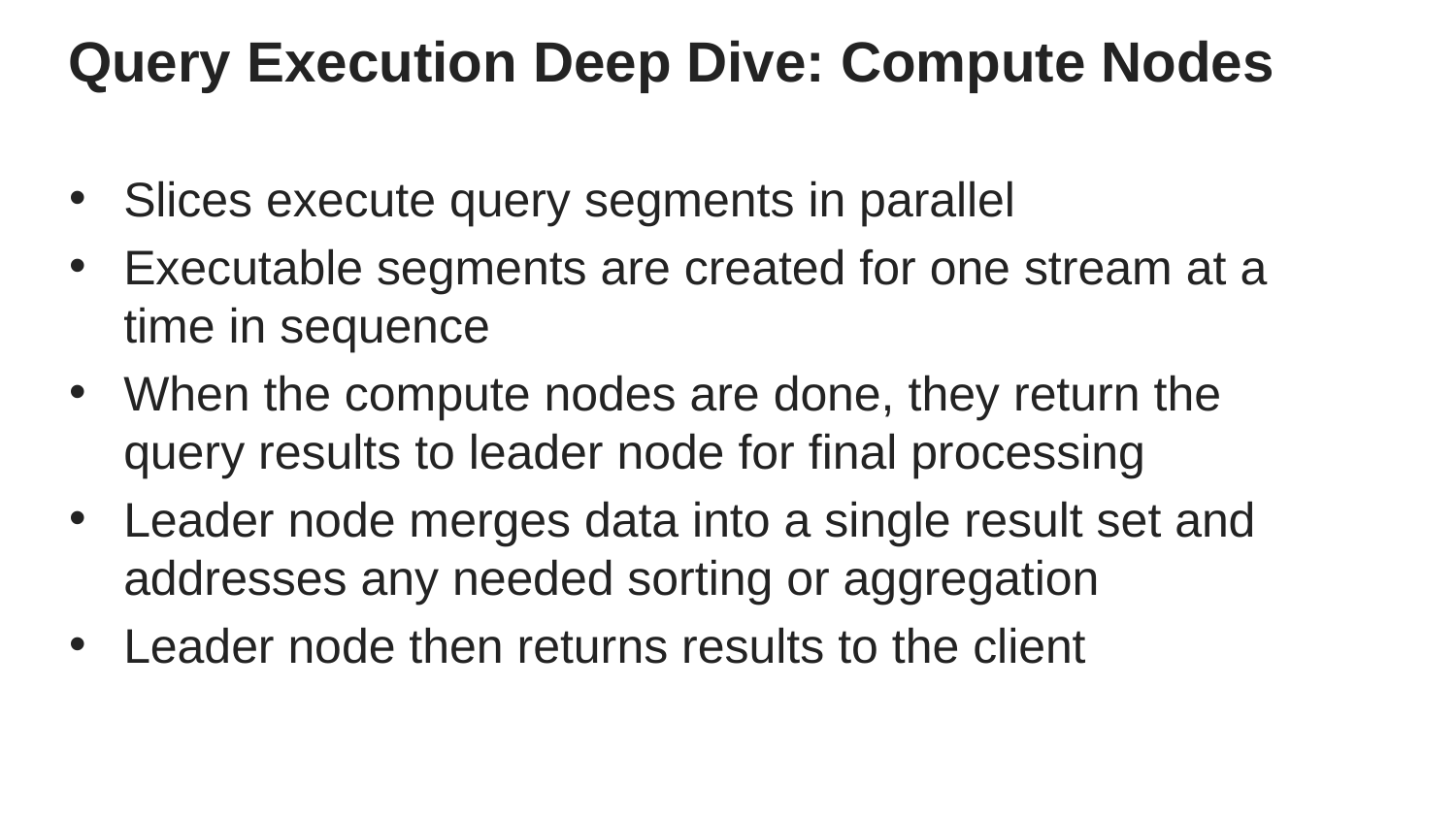

# Query Execution Deep Dive: Compute Nodes
Slices execute query segments in parallel
Executable segments are created for one stream at a time in sequence
When the compute nodes are done, they return the query results to leader node for final processing
Leader node merges data into a single result set and addresses any needed sorting or aggregation
Leader node then returns results to the client